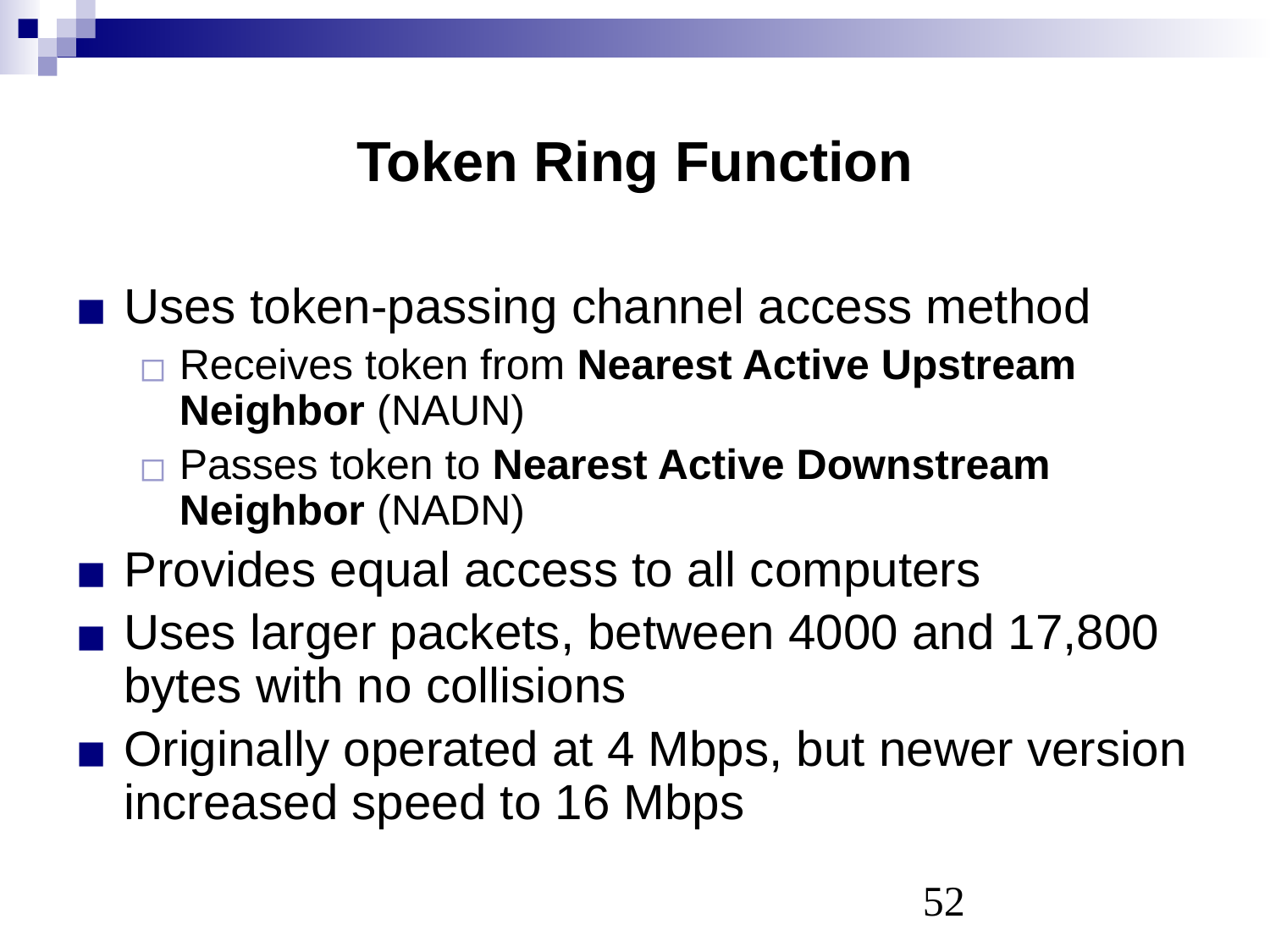

# Token Ring Function
Uses token-passing channel access method
Receives token from Nearest Active Upstream Neighbor (NAUN)
Passes token to Nearest Active Downstream Neighbor (NADN)
Provides equal access to all computers
Uses larger packets, between 4000 and 17,800 bytes with no collisions
Originally operated at 4 Mbps, but newer version increased speed to 16 Mbps

52